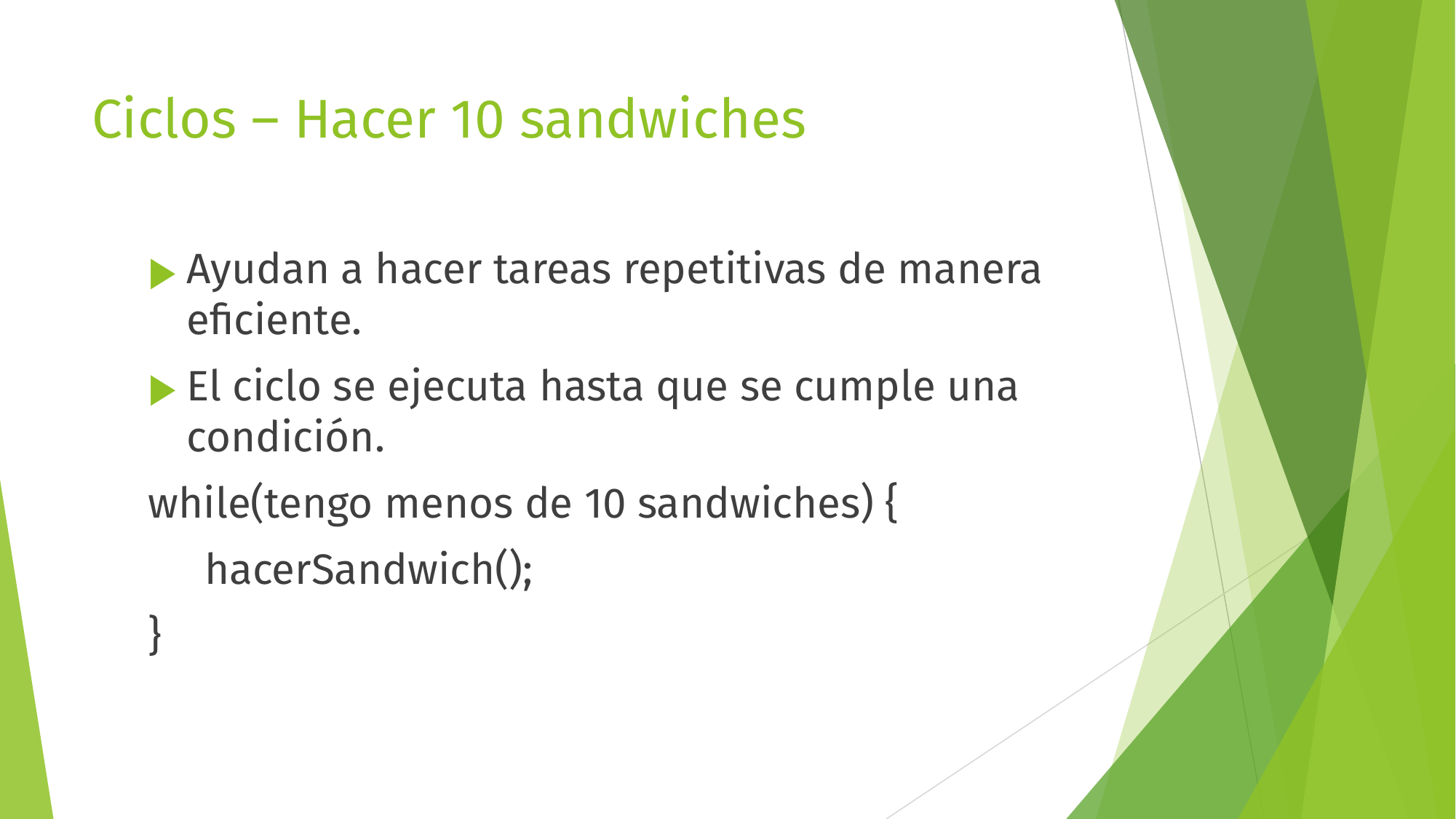

# Ciclos – Hacer 10 sandwiches
Ayudan a hacer tareas repetitivas de manera eficiente.
El ciclo se ejecuta hasta que se cumple una condición.
while(tengo menos de 10 sandwiches) {
     hacerSandwich();
}